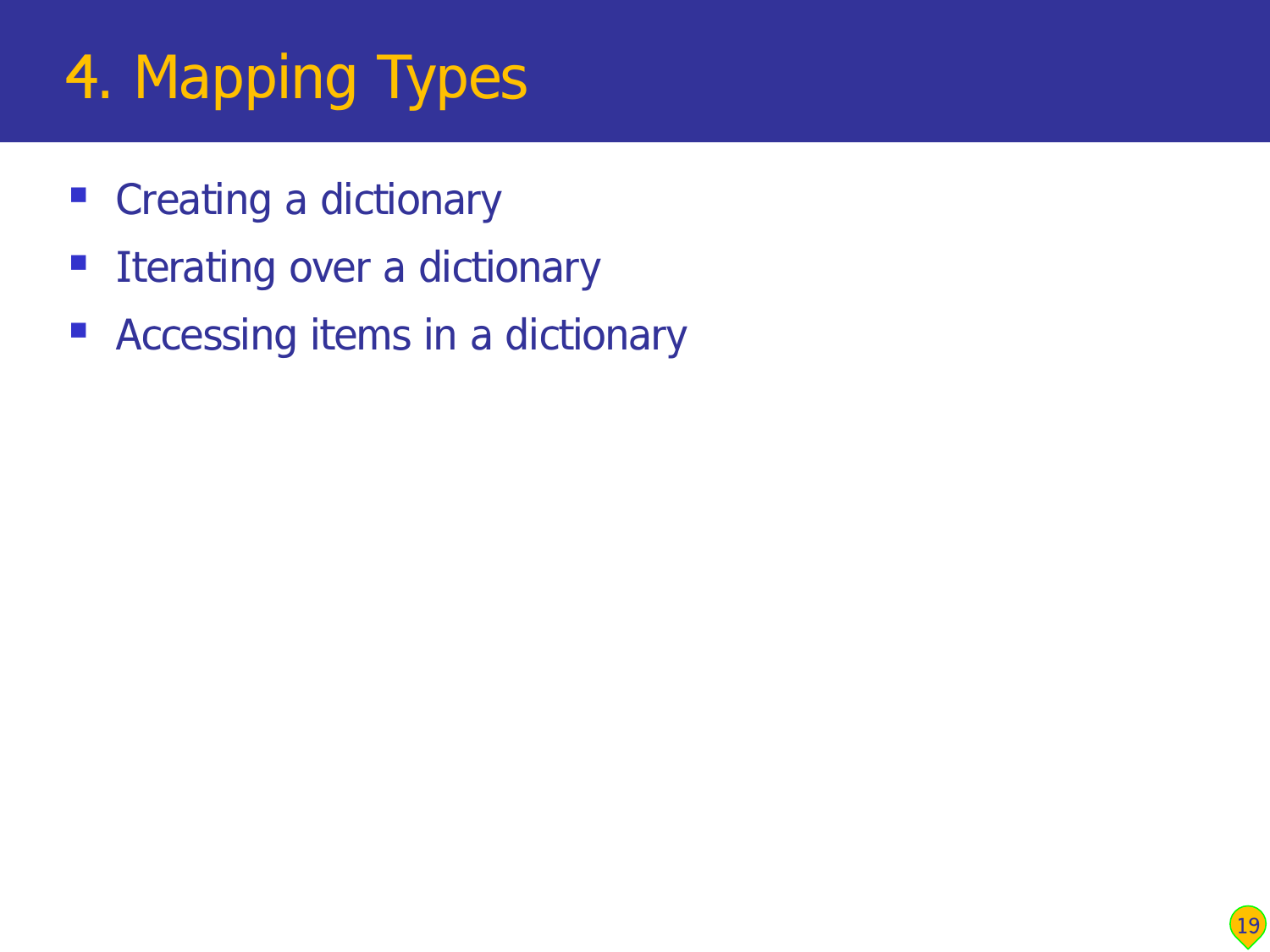

# 4. Mapping Types
Creating a dictionary
Iterating over a dictionary
Accessing items in a dictionary
19